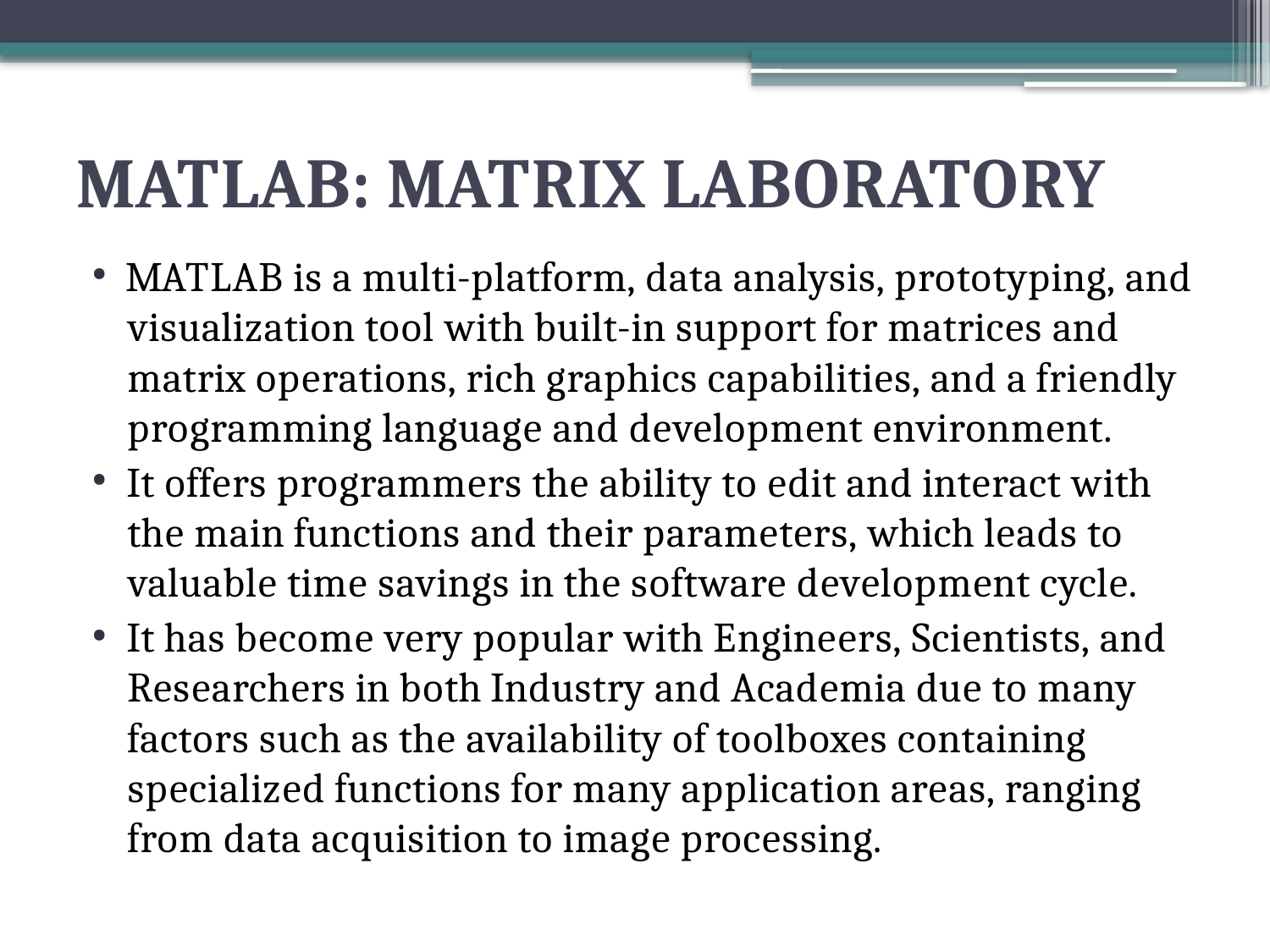

# MATLAB: MATRIX LABORATORY
MATLAB is a multi-platform, data analysis, prototyping, and visualization tool with built-in support for matrices and matrix operations, rich graphics capabilities, and a friendly programming language and development environment.
It offers programmers the ability to edit and interact with the main functions and their parameters, which leads to valuable time savings in the software development cycle.
It has become very popular with Engineers, Scientists, and Researchers in both Industry and Academia due to many factors such as the availability of toolboxes containing specialized functions for many application areas, ranging from data acquisition to image processing.